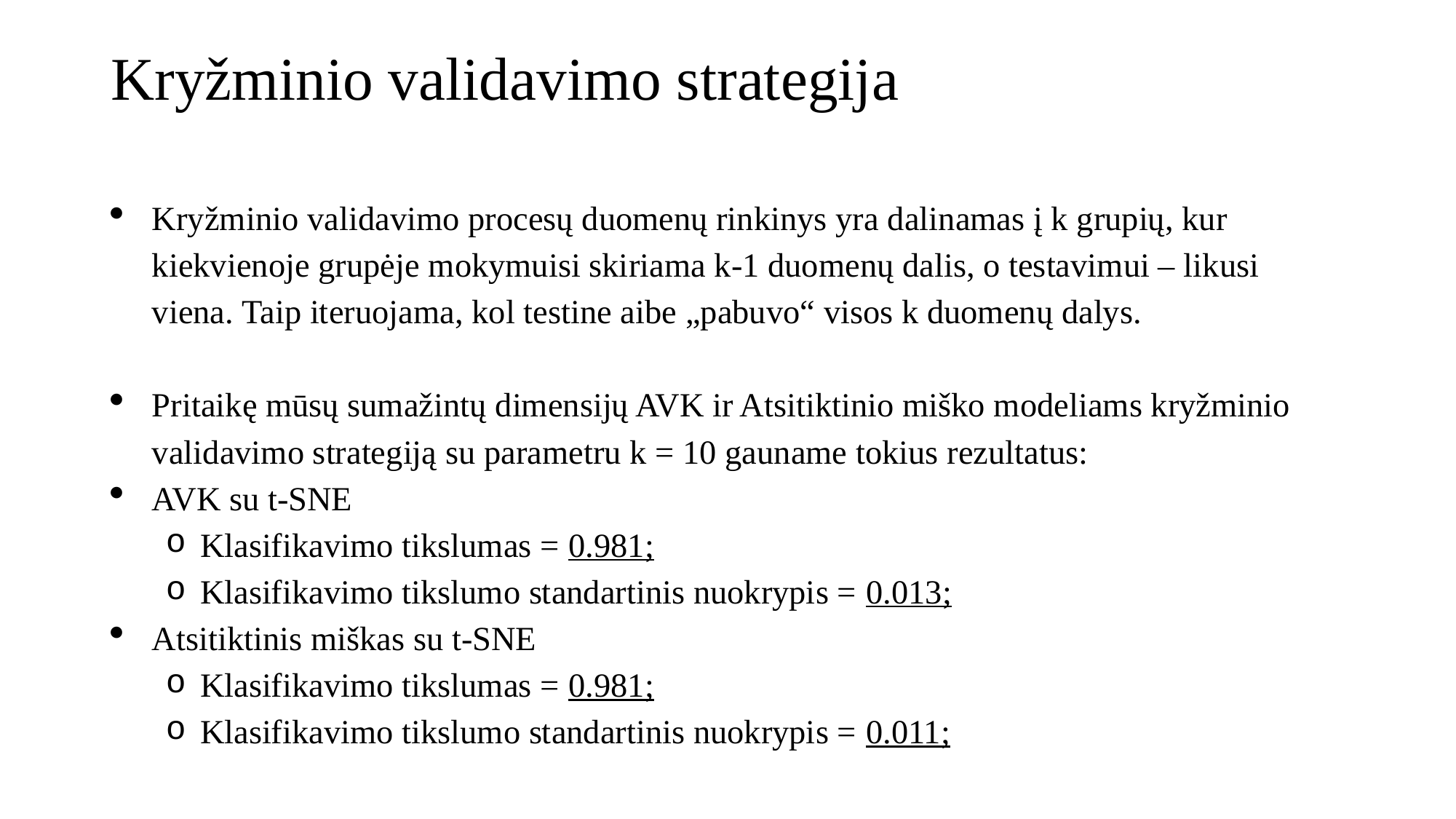

# Kryžminio validavimo strategija
Kryžminio validavimo procesų duomenų rinkinys yra dalinamas į k grupių, kur kiekvienoje grupėje mokymuisi skiriama k-1 duomenų dalis, o testavimui – likusi viena. Taip iteruojama, kol testine aibe „pabuvo“ visos k duomenų dalys.

Pritaikę mūsų sumažintų dimensijų AVK ir Atsitiktinio miško modeliams kryžminio validavimo strategiją su parametru k = 10 gauname tokius rezultatus:
AVK su t-SNE
Klasifikavimo tikslumas = 0.981;
Klasifikavimo tikslumo standartinis nuokrypis = 0.013;
Atsitiktinis miškas su t-SNE
Klasifikavimo tikslumas = 0.981;
Klasifikavimo tikslumo standartinis nuokrypis = 0.011;